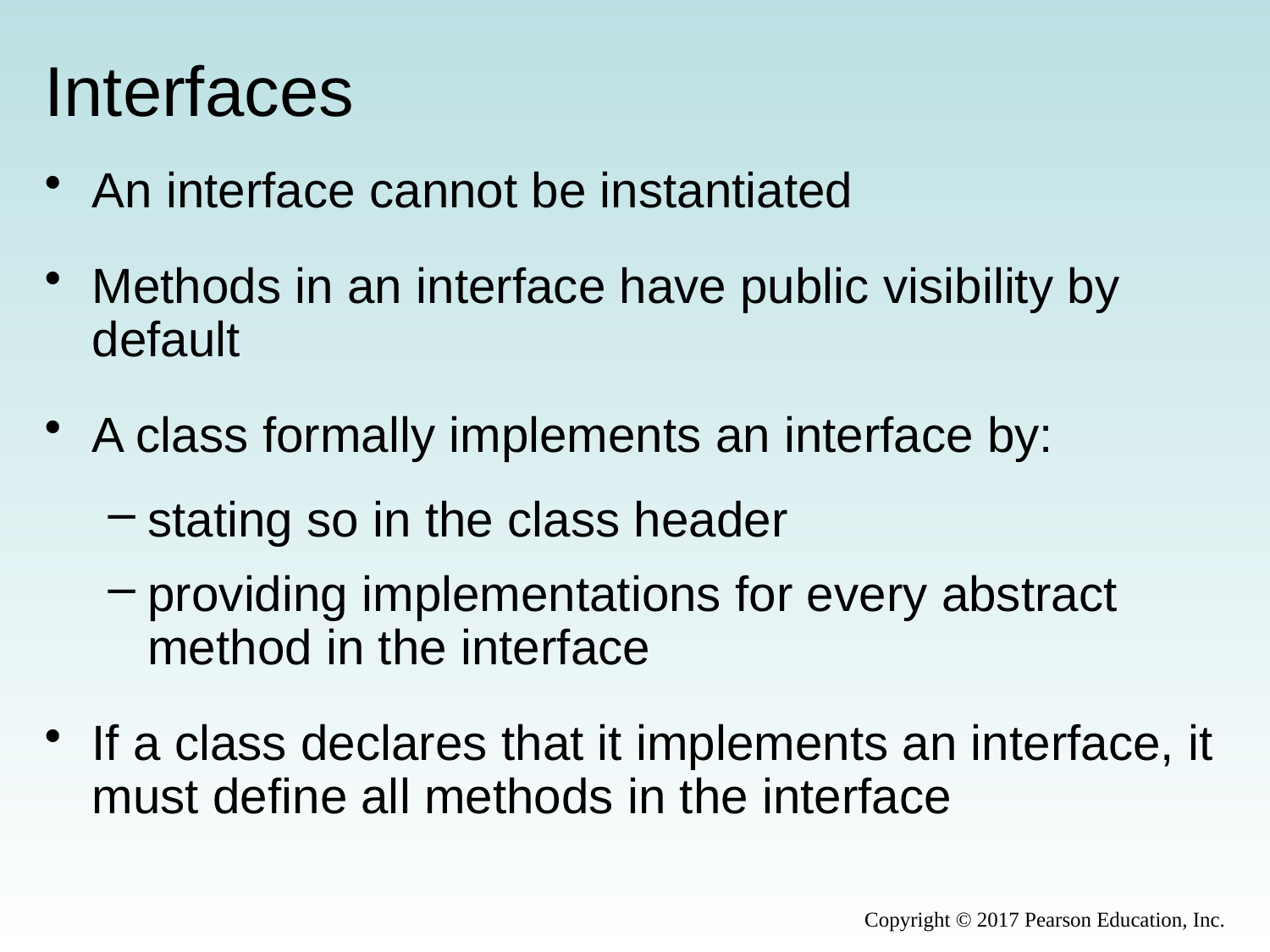

# Interfaces
An interface cannot be instantiated
Methods in an interface have public visibility by default
A class formally implements an interface by:
stating so in the class header
providing implementations for every abstract method in the interface
If a class declares that it implements an interface, it must define all methods in the interface
Copyright © 2017 Pearson Education, Inc.